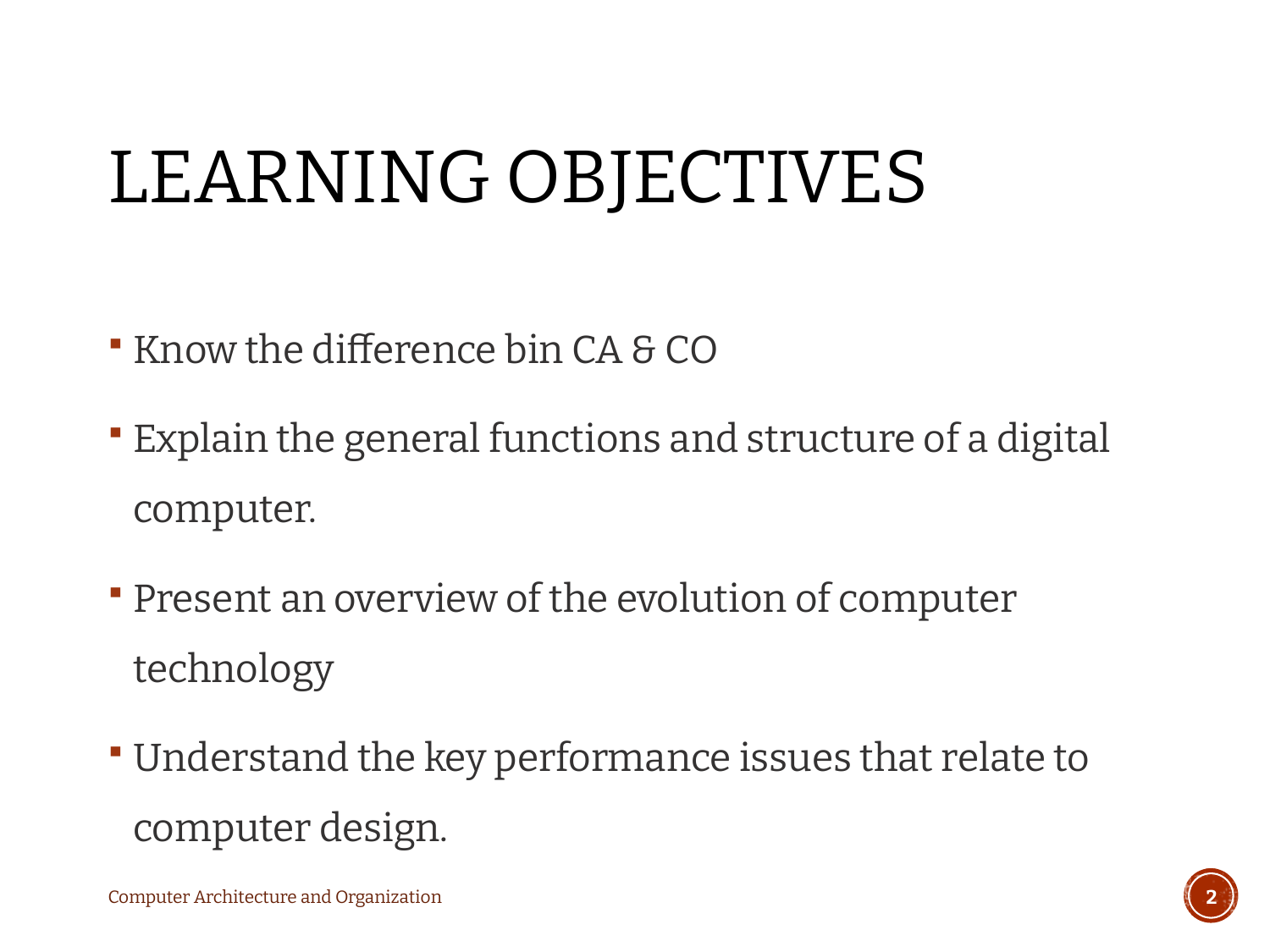

# Learning Objectives
Know the difference bin CA & CO
Explain the general functions and structure of a digital computer.
Present an overview of the evolution of computer technology
Understand the key performance issues that relate to computer design.

Computer Architecture and Organization
2